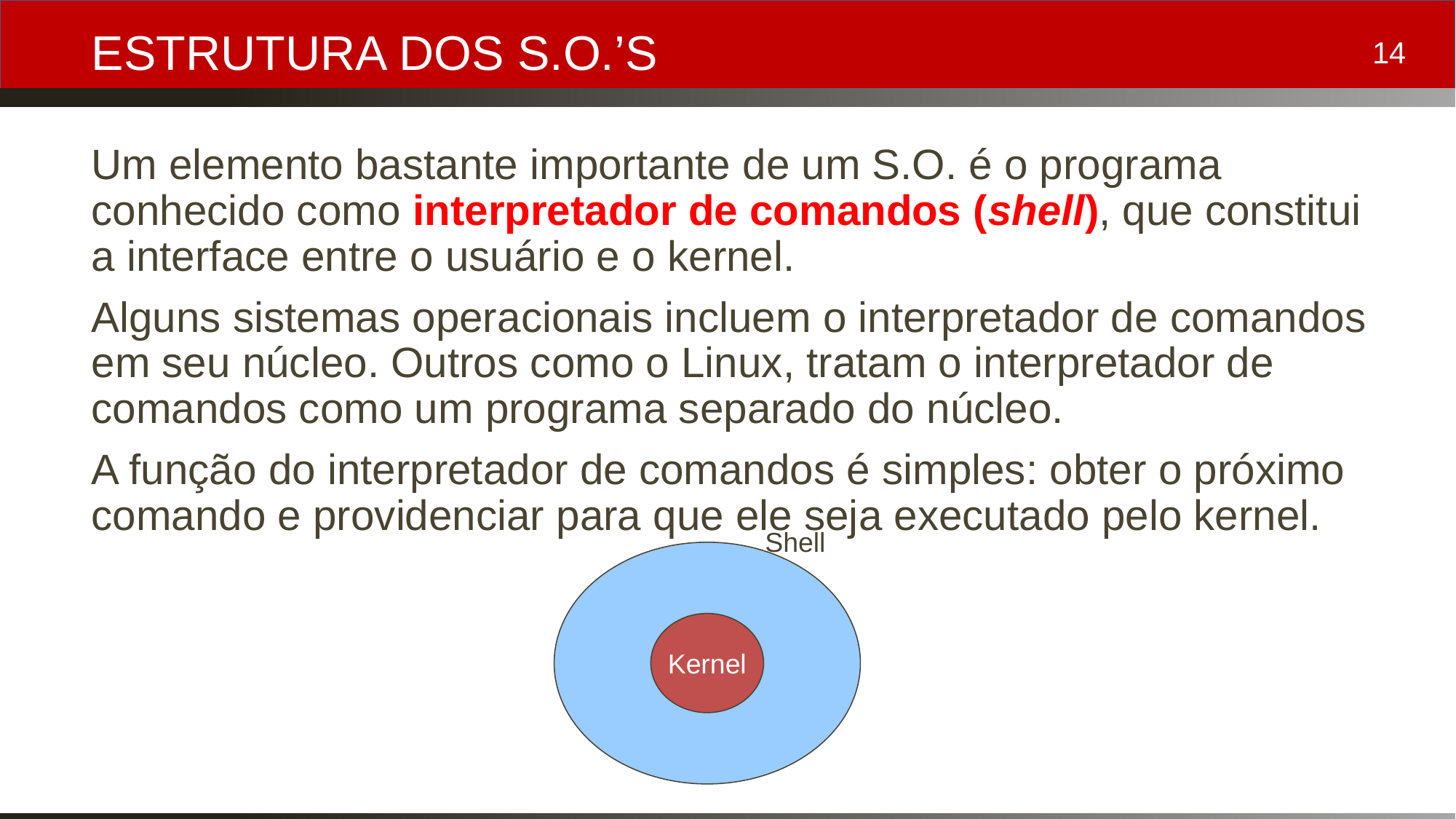

# Estrutura dos S.O.’s
Um elemento bastante importante de um S.O. é o programa conhecido como interpretador de comandos (shell), que constitui a interface entre o usuário e o kernel.
Alguns sistemas operacionais incluem o interpretador de comandos em seu núcleo. Outros como o Linux, tratam o interpretador de comandos como um programa separado do núcleo.
A função do interpretador de comandos é simples: obter o próximo comando e providenciar para que ele seja executado pelo kernel.

Shell

Kernel